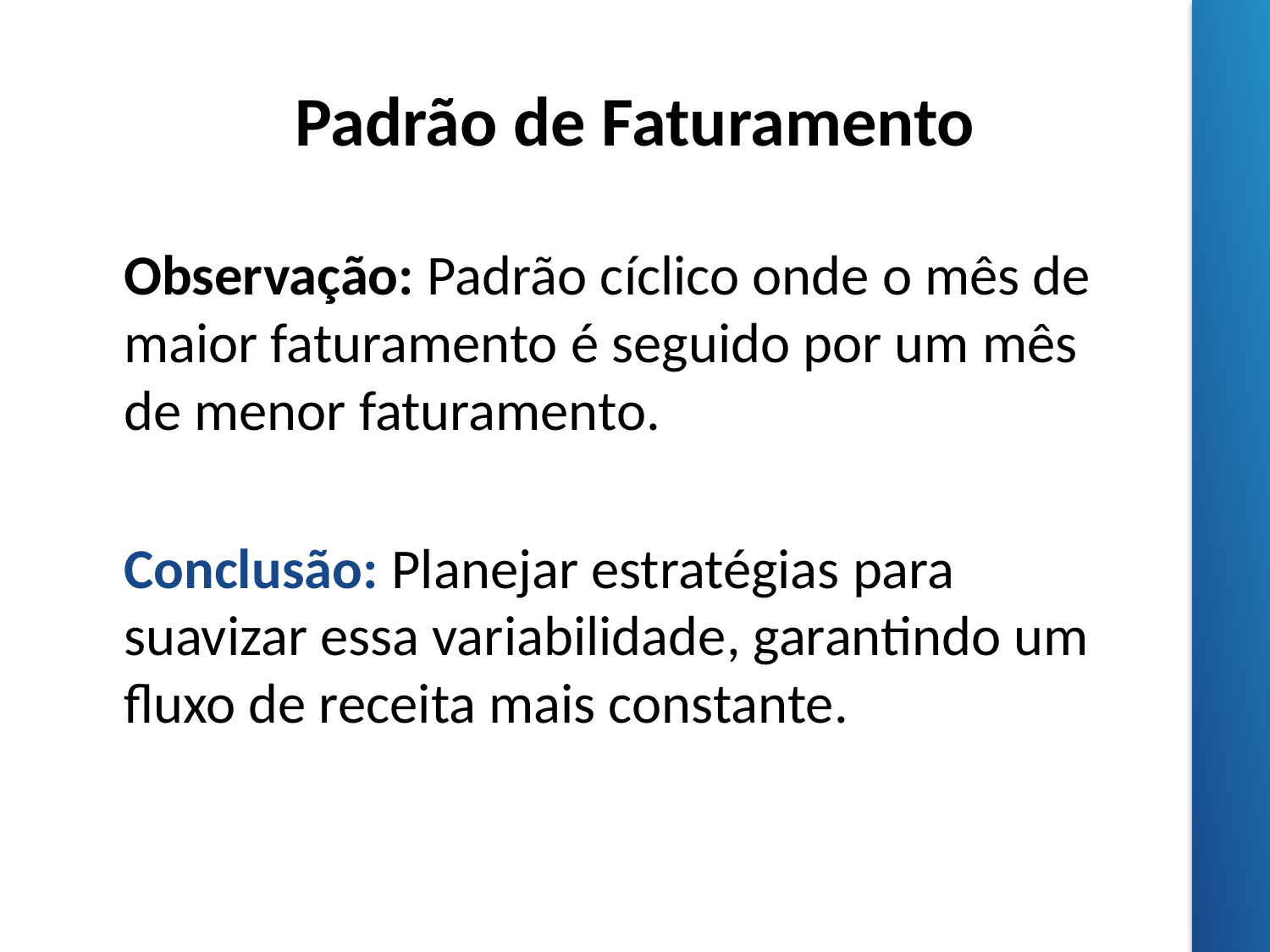

# Padrão de Faturamento
Observação: Padrão cíclico onde o mês de maior faturamento é seguido por um mês de menor faturamento.

Conclusão: Planejar estratégias para suavizar essa variabilidade, garantindo um fluxo de receita mais constante.